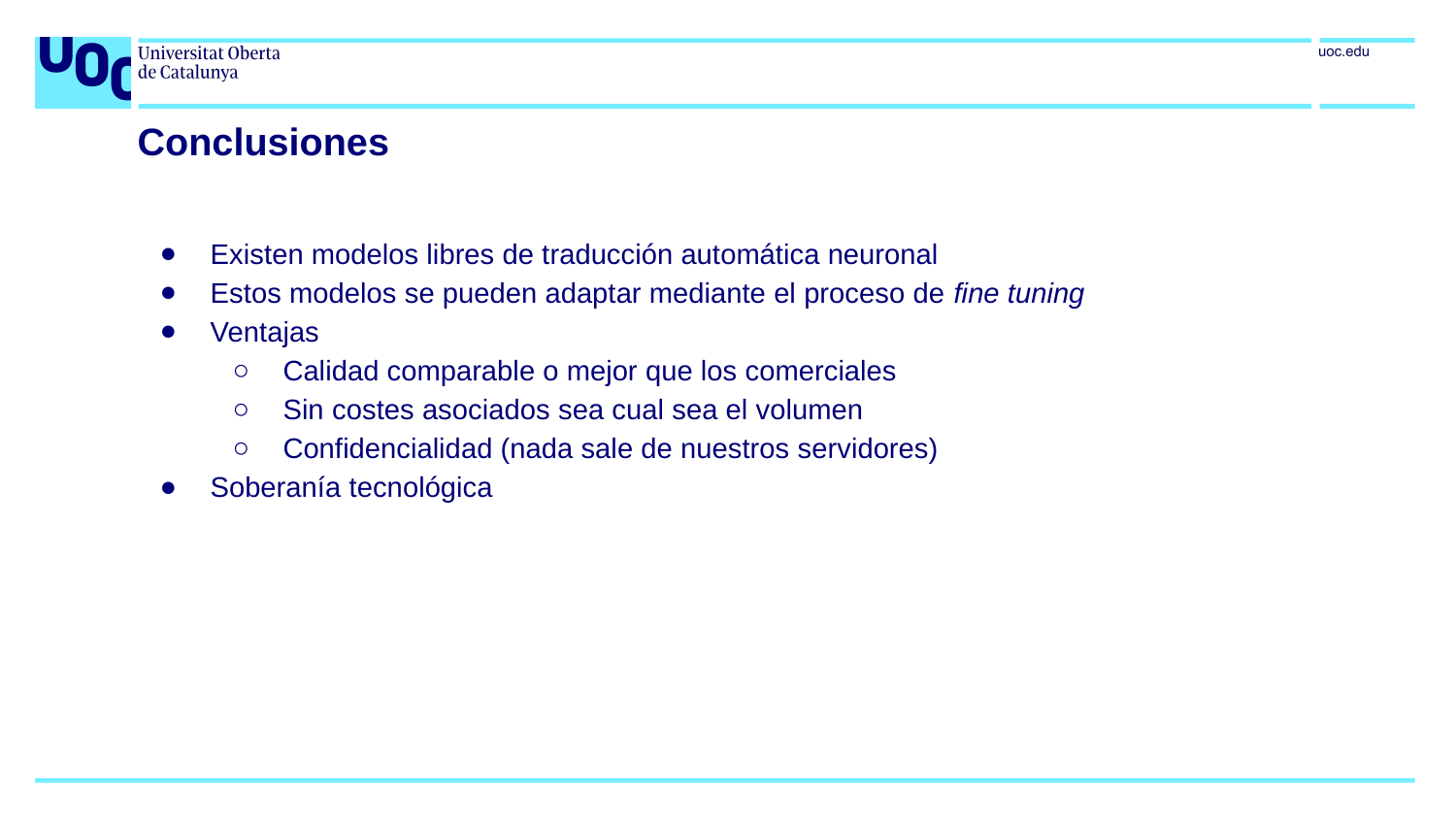

# Conclusiones
Existen modelos libres de traducción automática neuronal
Estos modelos se pueden adaptar mediante el proceso de fine tuning
Ventajas
Calidad comparable o mejor que los comerciales
Sin costes asociados sea cual sea el volumen
Confidencialidad (nada sale de nuestros servidores)
Soberanía tecnológica